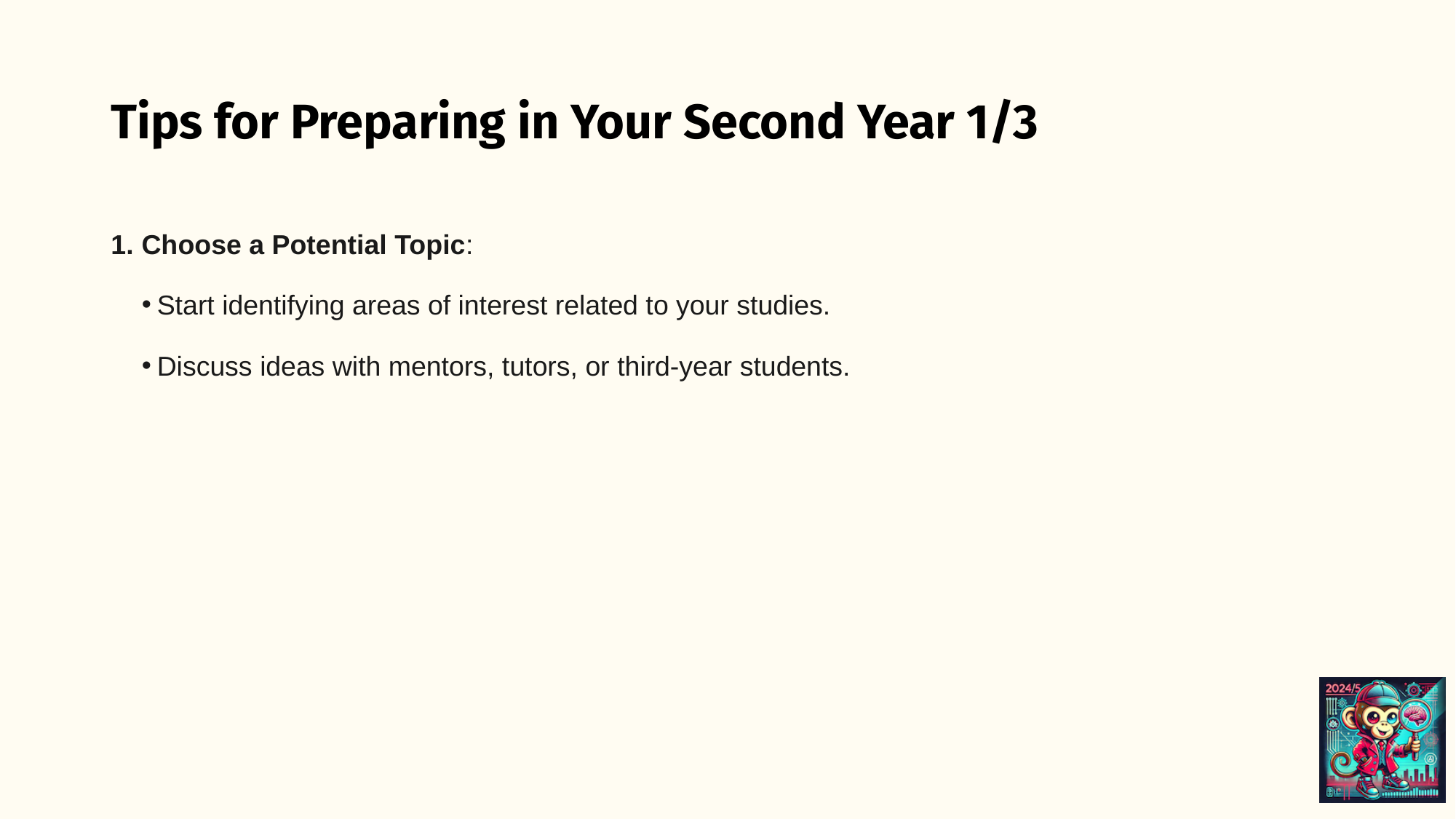

# Tips for Preparing in Your Second Year 1/3
Choose a Potential Topic:
Start identifying areas of interest related to your studies.
Discuss ideas with mentors, tutors, or third-year students.